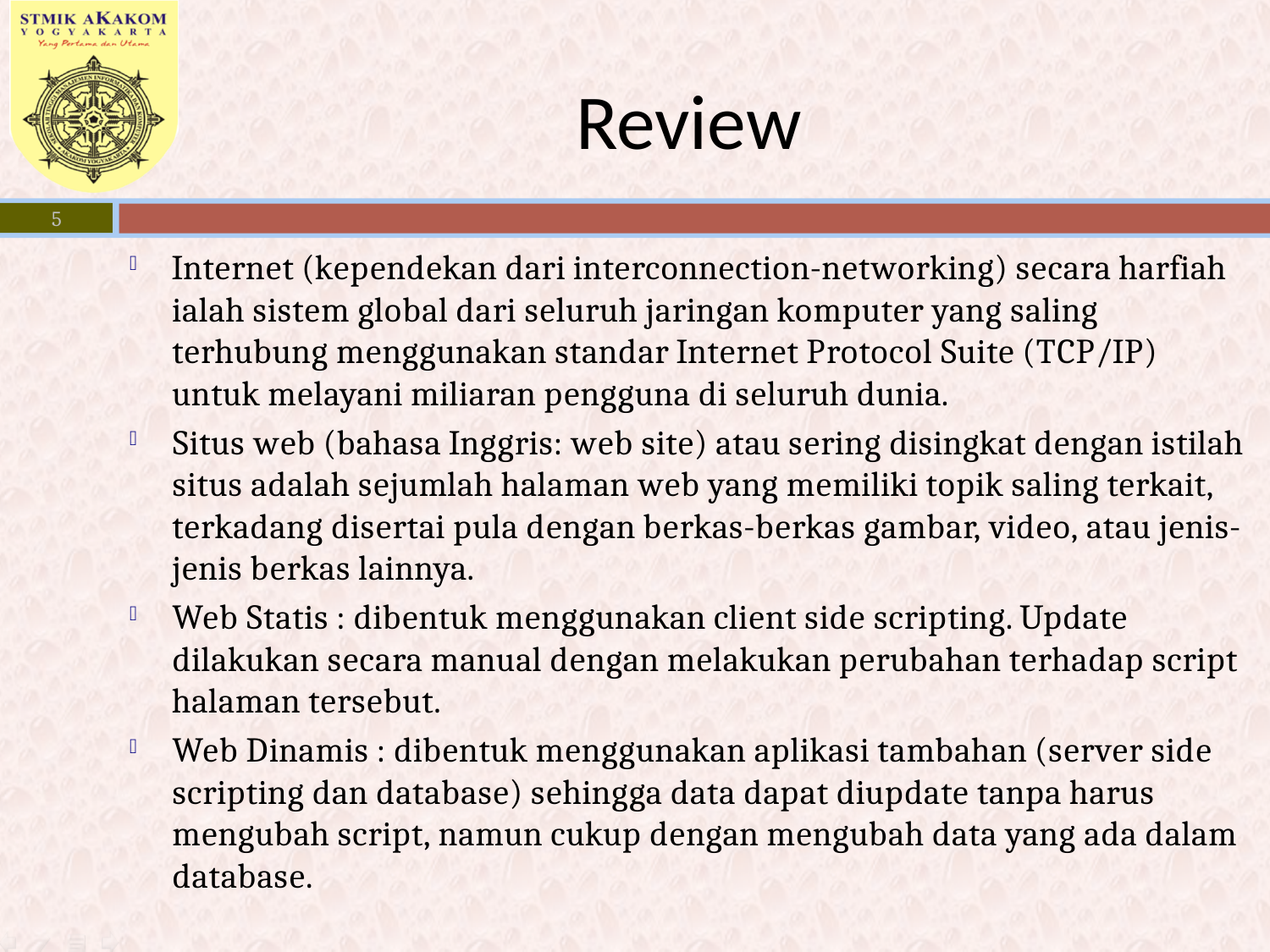

# Review
5
Internet (kependekan dari interconnection-networking) secara harfiah ialah sistem global dari seluruh jaringan komputer yang saling terhubung menggunakan standar Internet Protocol Suite (TCP/IP) untuk melayani miliaran pengguna di seluruh dunia.
Situs web (bahasa Inggris: web site) atau sering disingkat dengan istilah situs adalah sejumlah halaman web yang memiliki topik saling terkait, terkadang disertai pula dengan berkas-berkas gambar, video, atau jenis-jenis berkas lainnya.
Web Statis : dibentuk menggunakan client side scripting. Update dilakukan secara manual dengan melakukan perubahan terhadap script halaman tersebut.
Web Dinamis : dibentuk menggunakan aplikasi tambahan (server side scripting dan database) sehingga data dapat diupdate tanpa harus mengubah script, namun cukup dengan mengubah data yang ada dalam database.